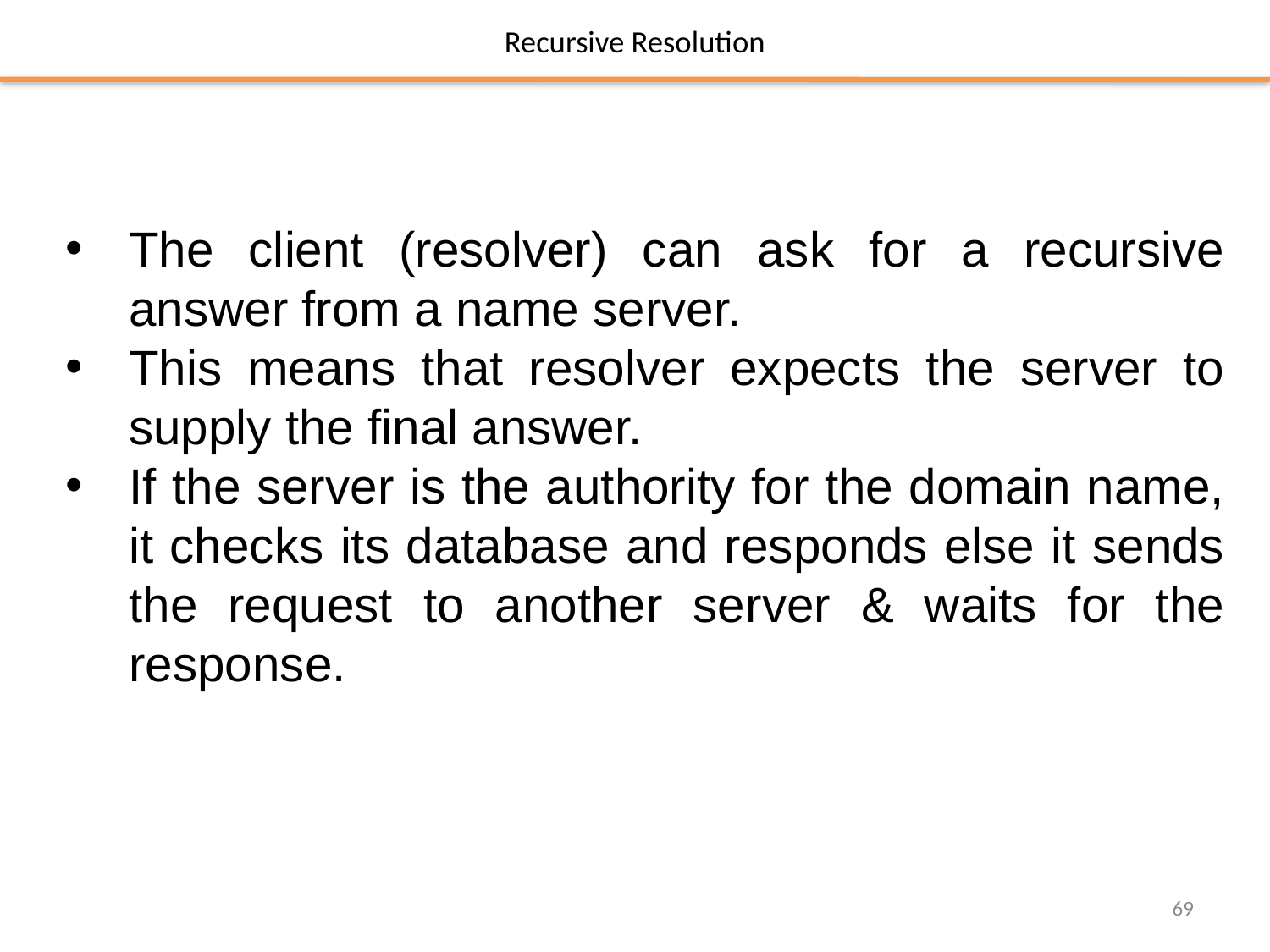

# Recursive Resolution
The client (resolver) can ask for a recursive answer from a name server.
This means that resolver expects the server to supply the final answer.
If the server is the authority for the domain name, it checks its database and responds else it sends the request to another server & waits for the response.

69